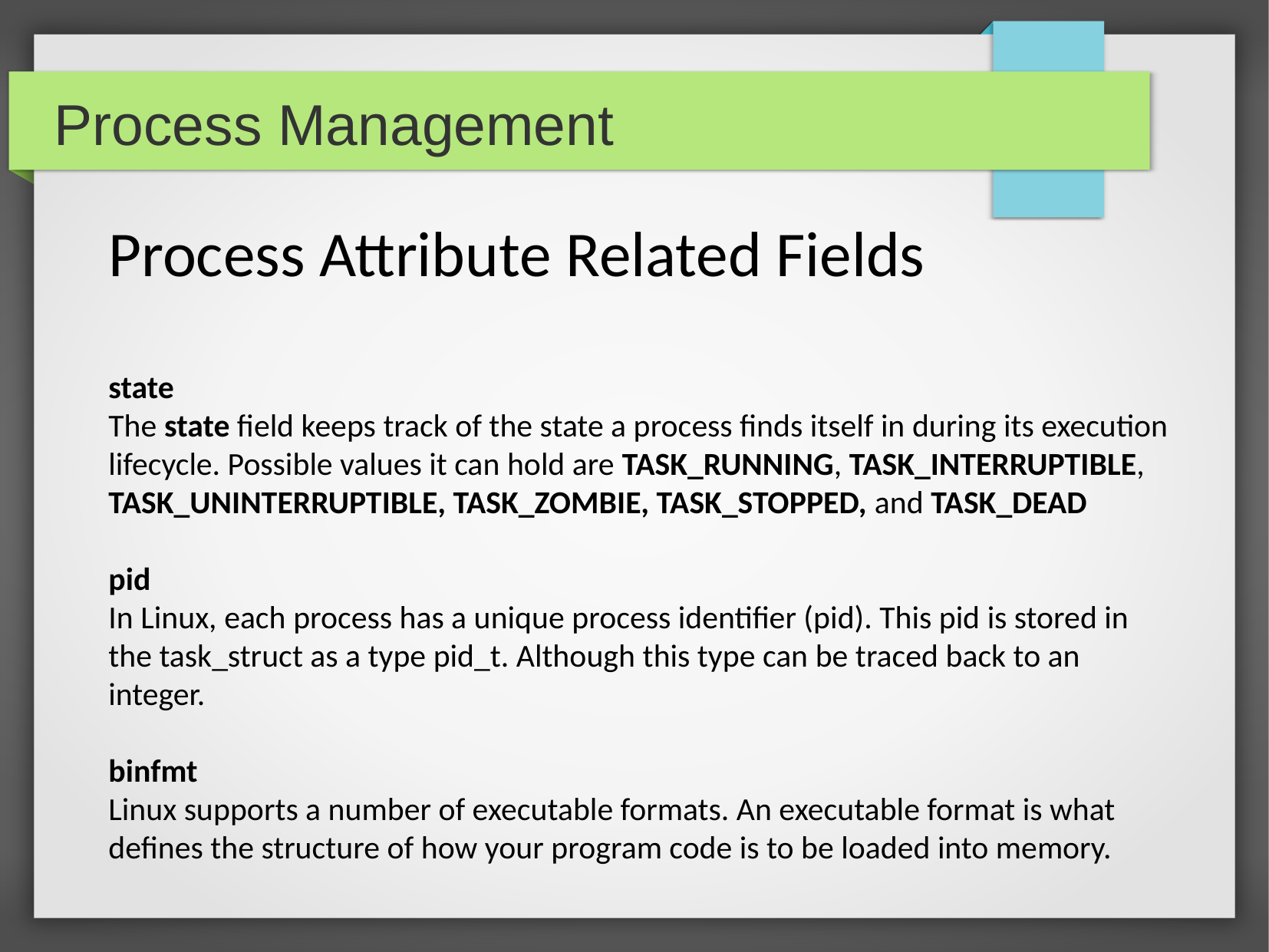

Process Management
Process Attribute Related Fields

state
The state field keeps track of the state a process finds itself in during its execution lifecycle. Possible values it can hold are TASK_RUNNING, TASK_INTERRUPTIBLE, TASK_UNINTERRUPTIBLE, TASK_ZOMBIE, TASK_STOPPED, and TASK_DEAD

pid
In Linux, each process has a unique process identifier (pid). This pid is stored in the task_struct as a type pid_t. Although this type can be traced back to an integer.

binfmt
Linux supports a number of executable formats. An executable format is what defines the structure of how your program code is to be loaded into memory.